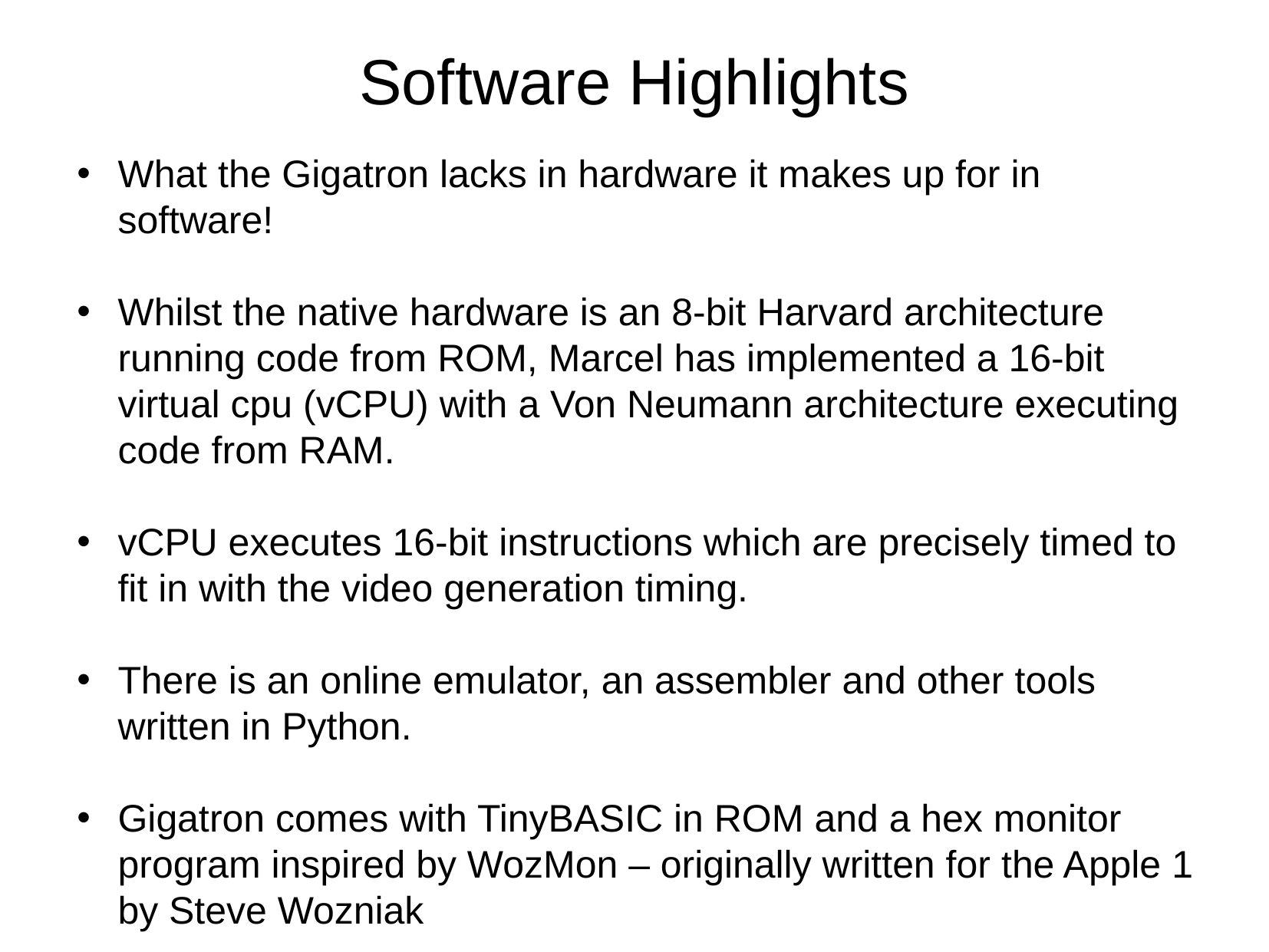

# Software Highlights
What the Gigatron lacks in hardware it makes up for in software!

Whilst the native hardware is an 8-bit Harvard architecture running code from ROM, Marcel has implemented a 16-bit virtual cpu (vCPU) with a Von Neumann architecture executing code from RAM.

vCPU executes 16-bit instructions which are precisely timed to fit in with the video generation timing.

There is an online emulator, an assembler and other tools written in Python.

Gigatron comes with TinyBASIC in ROM and a hex monitor program inspired by WozMon – originally written for the Apple 1 by Steve Wozniak